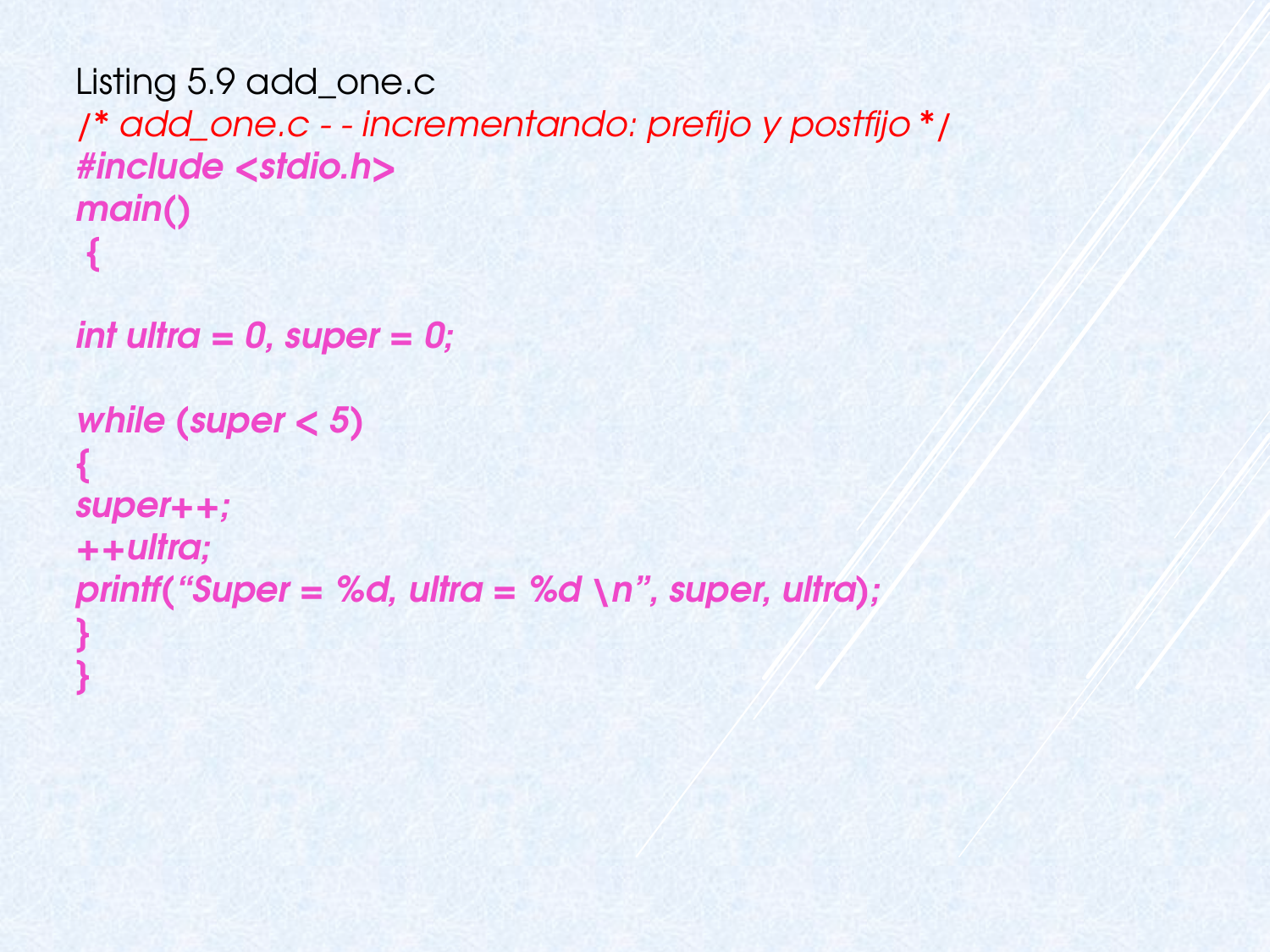

Listing 5.9 add_one.c
/* add_one.c - - incrementando: prefijo y postfijo */
#include <stdio.h>
main()
 {

int ultra = 0, super = 0;

while (super < 5)
{
super++;
++ultra;
printf(“Super = %d, ultra = %d \n”, super, ultra);
}
}